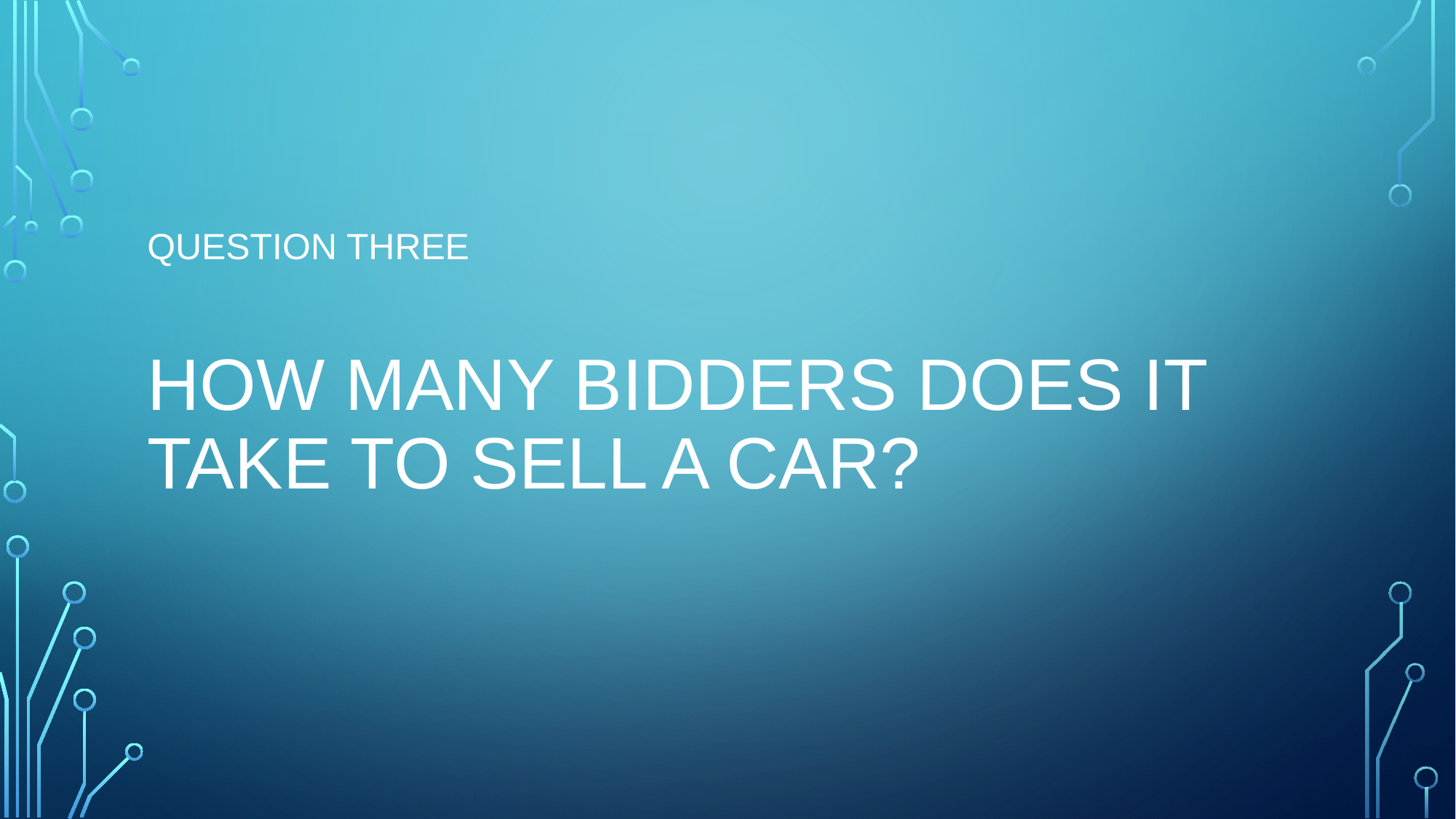

Question three
# how many bidders does it take to sell a car?